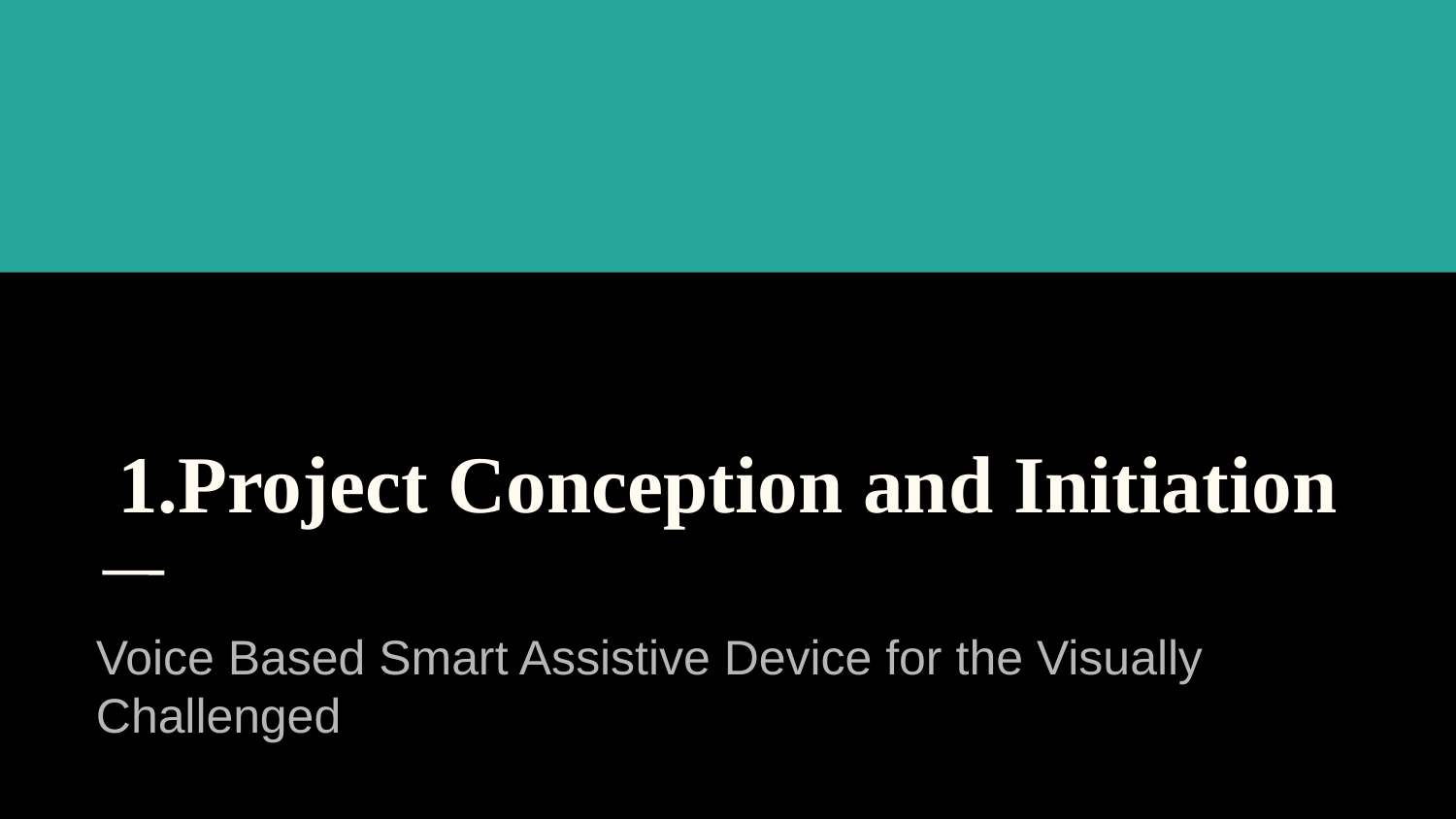

1.Project Conception and Initiation
Voice Based Smart Assistive Device for the Visually Challenged